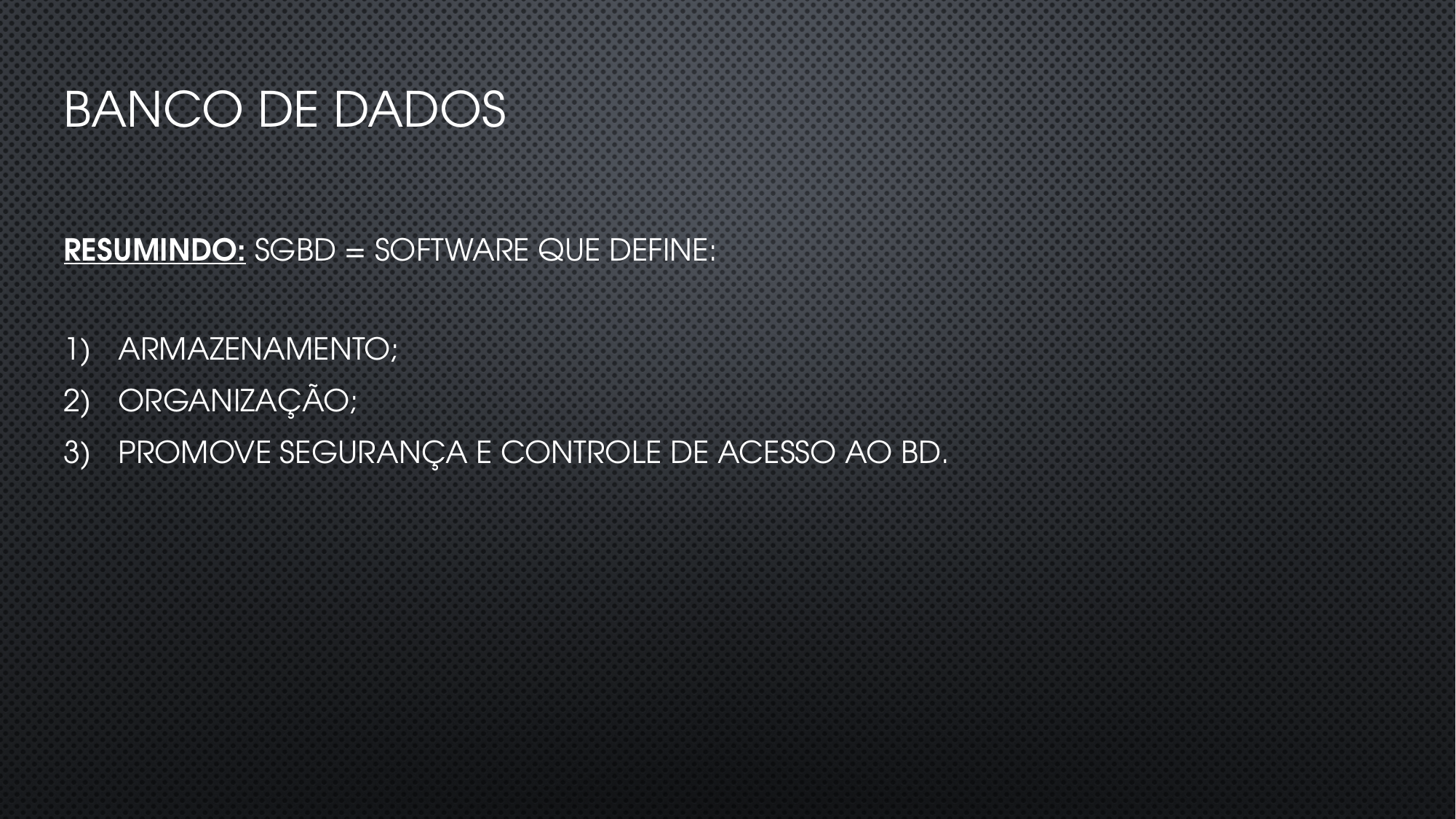

# Banco de dados
Resumindo: SGBD = Software que define:
Armazenamento;
Organização;
Promove segurança e Controle de acesso ao BD.